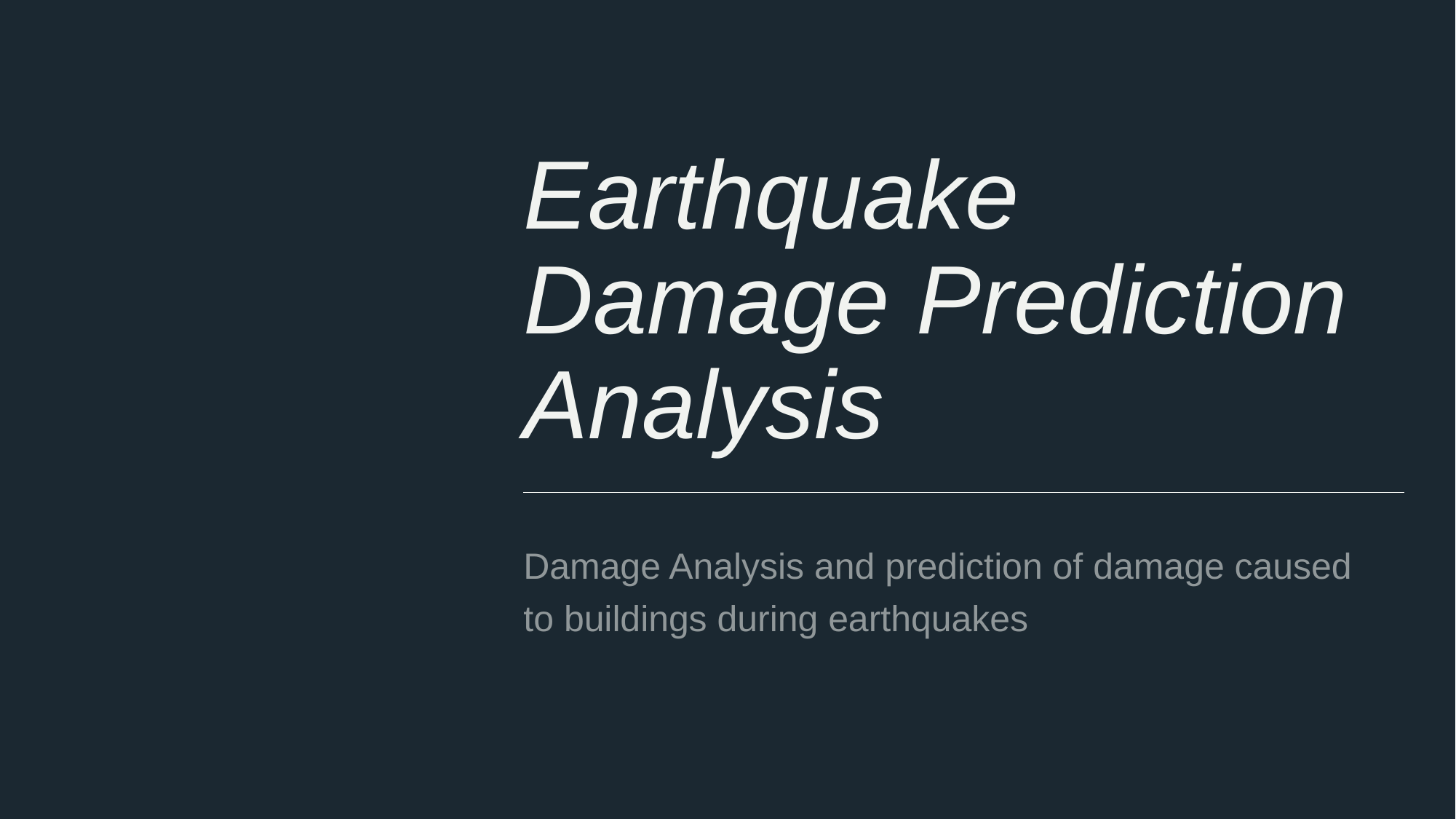

# Earthquake Damage Prediction Analysis
Damage Analysis and prediction of damage caused to buildings during earthquakes